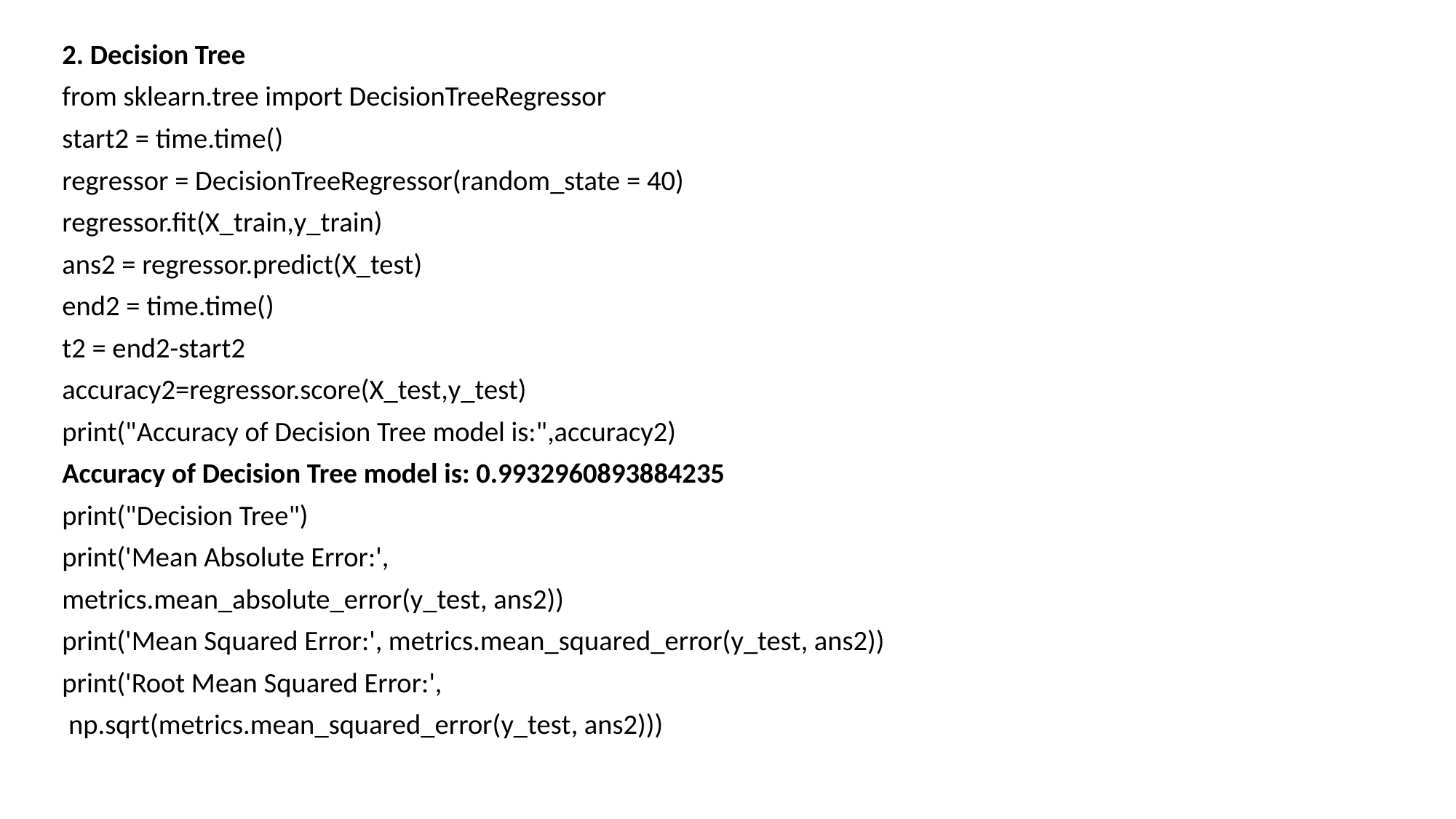

2. Decision Tree
from sklearn.tree import DecisionTreeRegressor
start2 = time.time()
regressor = DecisionTreeRegressor(random_state = 40)
regressor.fit(X_train,y_train)
ans2 = regressor.predict(X_test)
end2 = time.time()
t2 = end2-start2
accuracy2=regressor.score(X_test,y_test)
print("Accuracy of Decision Tree model is:",accuracy2)
Accuracy of Decision Tree model is: 0.9932960893884235
print("Decision Tree")
print('Mean Absolute Error:',
metrics.mean_absolute_error(y_test, ans2))
print('Mean Squared Error:', metrics.mean_squared_error(y_test, ans2))
print('Root Mean Squared Error:',
 np.sqrt(metrics.mean_squared_error(y_test, ans2)))